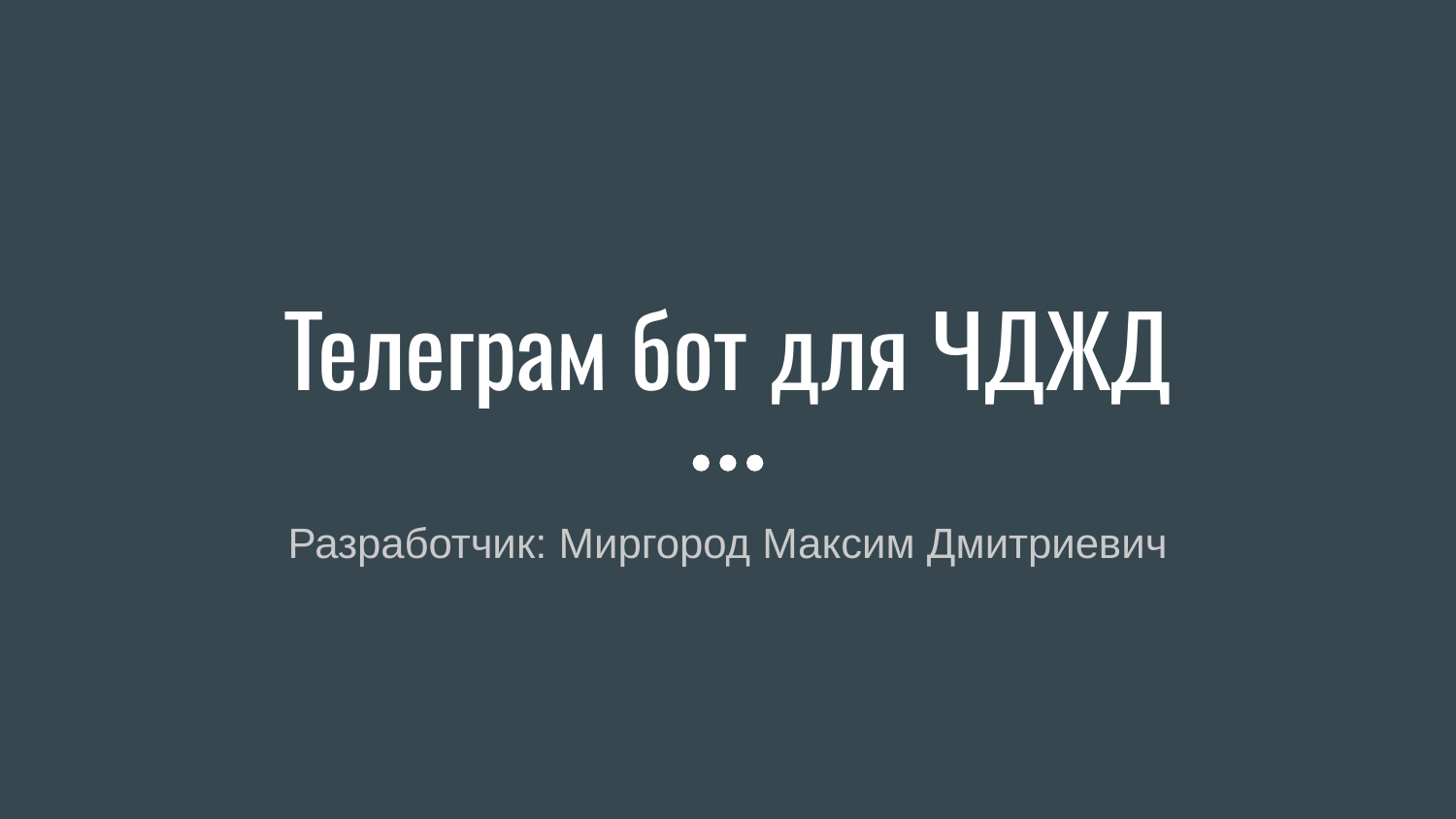

# Телеграм бот для ЧДЖД
Разработчик: Миргород Максим Дмитриевич